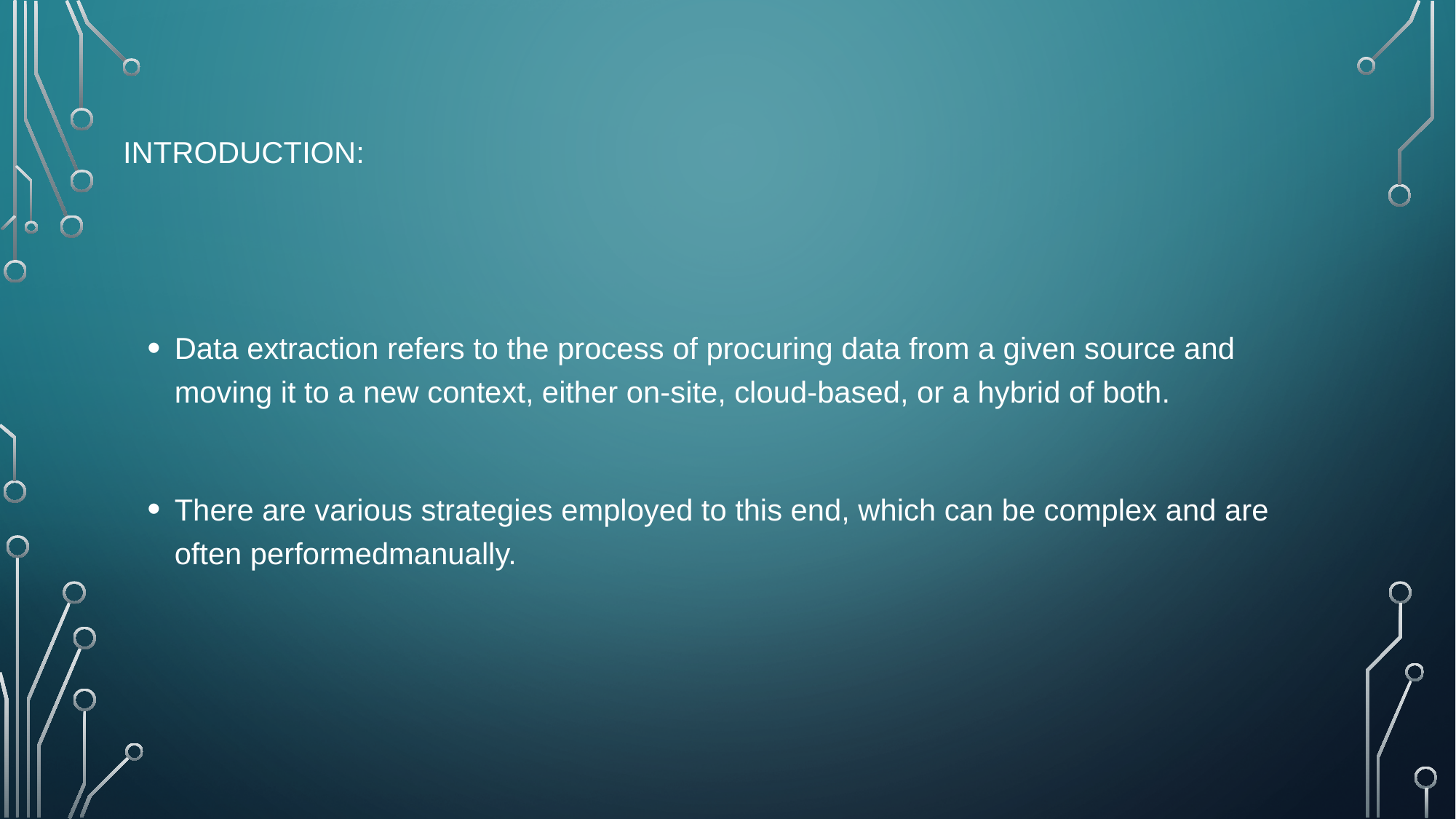

# Introduction:

Data extraction refers to the process of procuring data from a given source and moving it to a new context, either on-site, cloud-based, or a hybrid of both.

There are various strategies employed to this end, which can be complex and are often performedmanually.